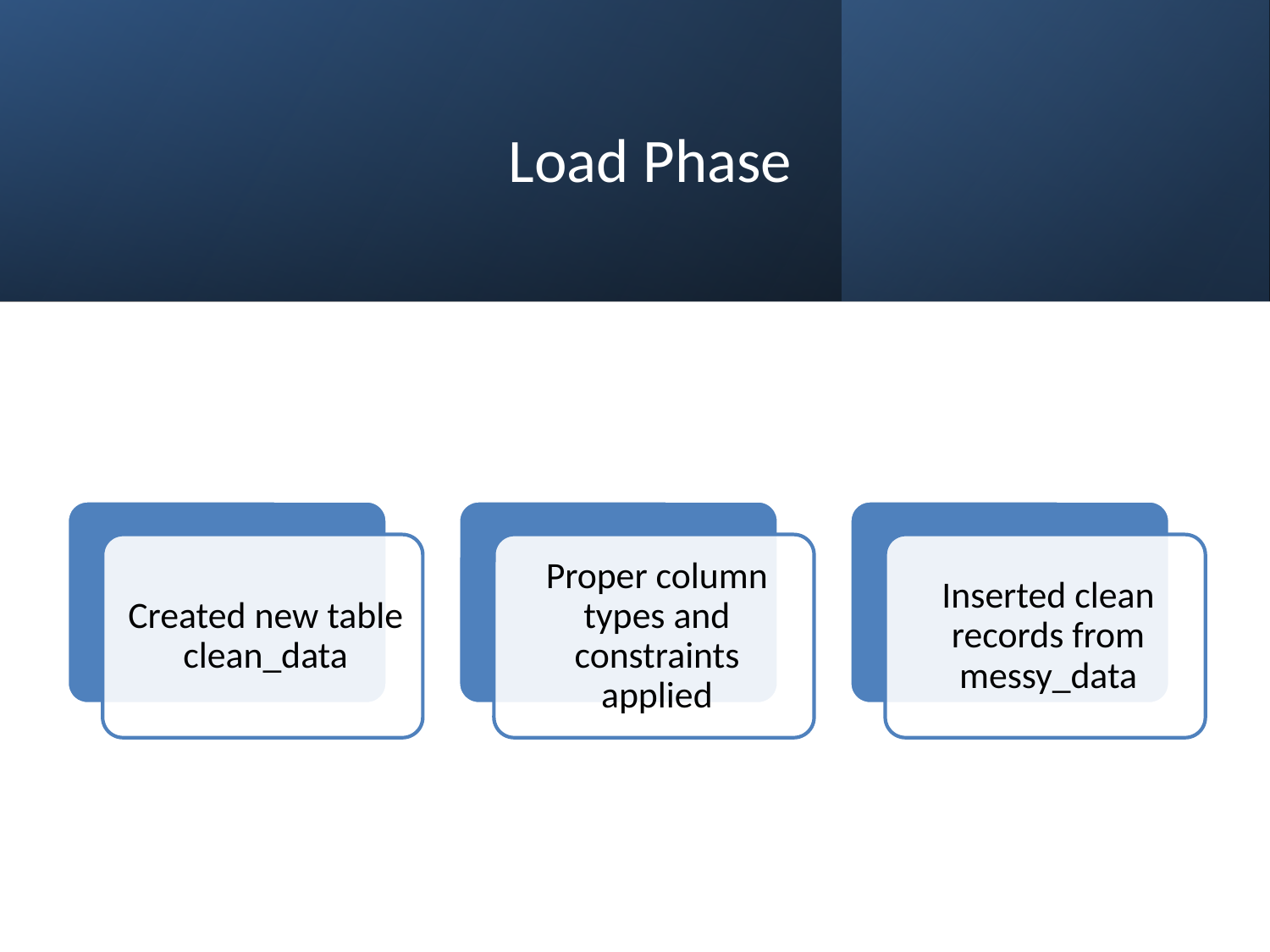

# Load Phase
Created new table clean_data
Proper column types and constraints applied
Inserted clean records from messy_data